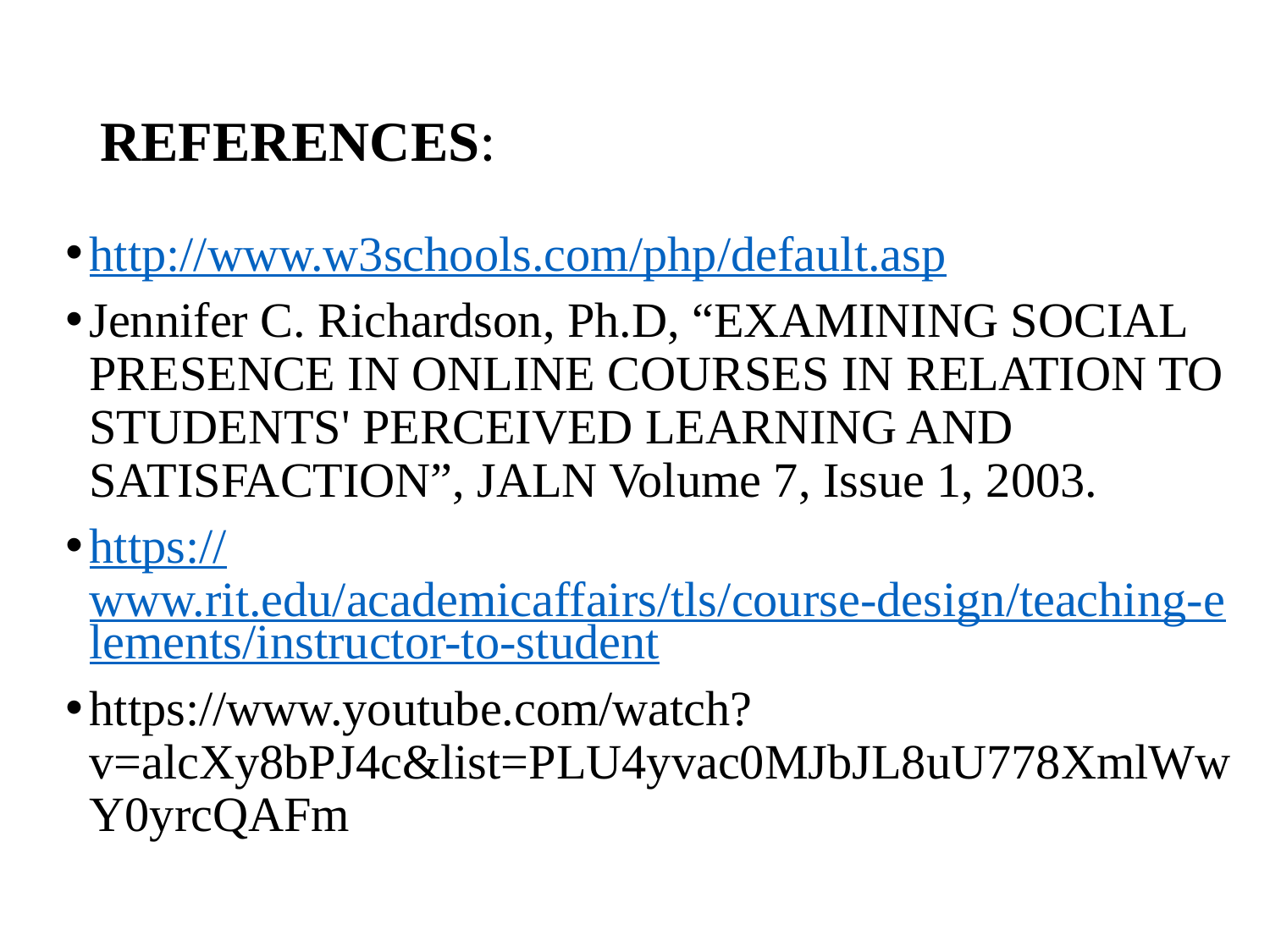

# REFERENCES:
http://www.w3schools.com/php/default.asp
Jennifer C. Richardson, Ph.D, “EXAMINING SOCIAL PRESENCE IN ONLINE COURSES IN RELATION TO STUDENTS' PERCEIVED LEARNING AND SATISFACTION”, JALN Volume 7, Issue 1, 2003.
https://www.rit.edu/academicaffairs/tls/course-design/teaching-elements/instructor-to-student
https://www.youtube.com/watch?v=alcXy8bPJ4c&list=PLU4yvac0MJbJL8uU778XmlWwY0yrcQAFm